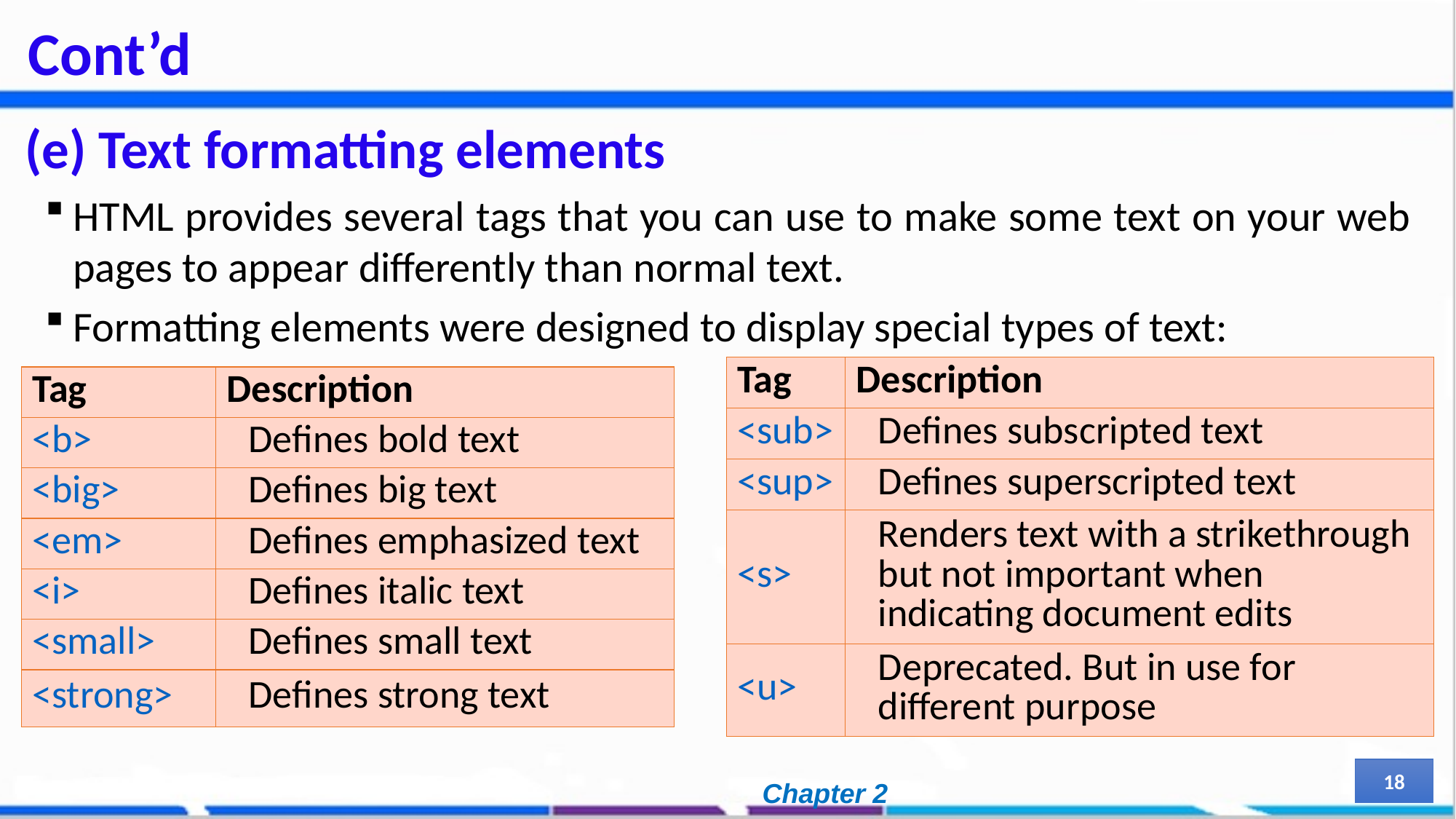

# Cont’d
(e) Text formatting elements
HTML provides several tags that you can use to make some text on your web pages to appear differently than normal text.
Formatting elements were designed to display special types of text:
| Tag | Description |
| --- | --- |
| <sub> | Defines subscripted text |
| <sup> | Defines superscripted text |
| <s> | Renders text with a strikethrough but not important when indicating document edits |
| <u> | Deprecated. But in use for different purpose |
| Tag | Description |
| --- | --- |
| <b> | Defines bold text |
| <big> | Defines big text |
| <em> | Defines emphasized text |
| <i> | Defines italic text |
| <small> | Defines small text |
| <strong> | Defines strong text |
18
Chapter 2